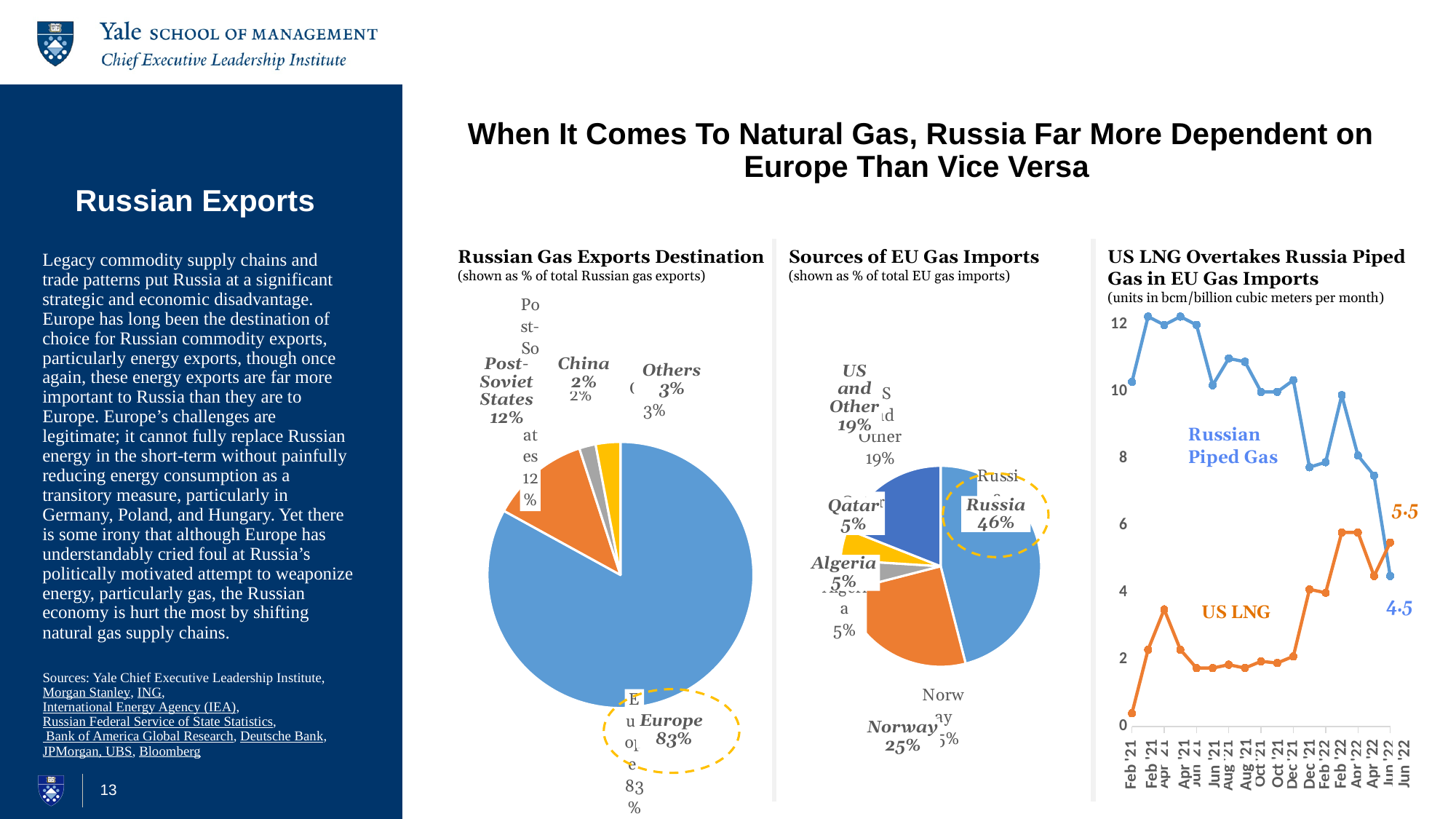

# Russian Exports
When It Comes To Natural Gas, Russia Far More Dependent on Europe Than Vice Versa
Legacy commodity supply chains and trade patterns put Russia at a significant strategic and economic disadvantage. Europe has long been the destination of choice for Russian commodity exports, particularly energy exports, though once again, these energy exports are far more important to Russia than they are to Europe. Europe’s challenges are legitimate; it cannot fully replace Russian energy in the short-term without painfully reducing energy consumption as a transitory measure, particularly in Germany, Poland, and Hungary. Yet there is some irony that although Europe has understandably cried foul at Russia’s politically motivated attempt to weaponize energy, particularly gas, the Russian economy is hurt the most by shifting natural gas supply chains.

Russian Gas Exports Destination
(shown as % of total Russian gas exports)
Sources of EU Gas Imports
(shown as % of total EU gas imports)
US LNG Overtakes Russia Piped Gas in EU Gas Imports
(units in bcm/billion cubic meters per month)

### Chart

| Category |  |  |
|---|---|---|
| 44197 | 12.2 | 0.3 |
| 44228 | 10.3 | 0.4 |
| 44256 | 12.25 | 2.3 |
| 44287 | 12.0 | 3.5 |
| 44317 | 12.25 | 2.3 |
| 44348 | 12.0 | 1.75 |
| 44378 | 10.2 | 1.75 |
| 44409 | 11.0 | 1.85 |
| 44440 | 10.9 | 1.75 |
| 44470 | 10.0 | 1.95 |
| 44501 | 10.0 | 1.9 |
| 44531 | 10.35 | 2.1 |
| 44562 | 7.75 | 4.1 |
| 44593 | 7.9 | 4.0 |
| 44621 | 9.9 | 5.8 |
| 44652 | 8.1 | 5.8 |
| 44682 | 7.5 | 4.5 |
| 44713 | 4.5 | 5.5 |

### Chart

| Category |  |
|---|---|
| Russia | 0.46 |
| Norway | 0.25 |
| Algeria | 0.05 |
| Qatar | 0.05 |
| US and Other | 0.19 |

### Chart

| Category |  |
|---|---|
| Europe  | 0.83 |
| Post-Soviet States | 0.12 |
| China | 0.02 |
| Others | 0.03 |
Post-Soviet States
12%
China
2%
Others
3%
US and Other
19%
Russia
46%
Qatar
5%
Algeria
5%
Europe
83%
Norway
25%

Sources: Yale Chief Executive Leadership Institute, Morgan Stanley, ING, International Energy Agency (IEA), Russian Federal Service of State Statistics, Bank of America Global Research, Deutsche Bank, JPMorgan, UBS, Bloomberg

Feb '21
Aug '21
Oct '21
Dec '21
Feb '22
Apr '22
Apr '21
Jun '21
Jun '22
13